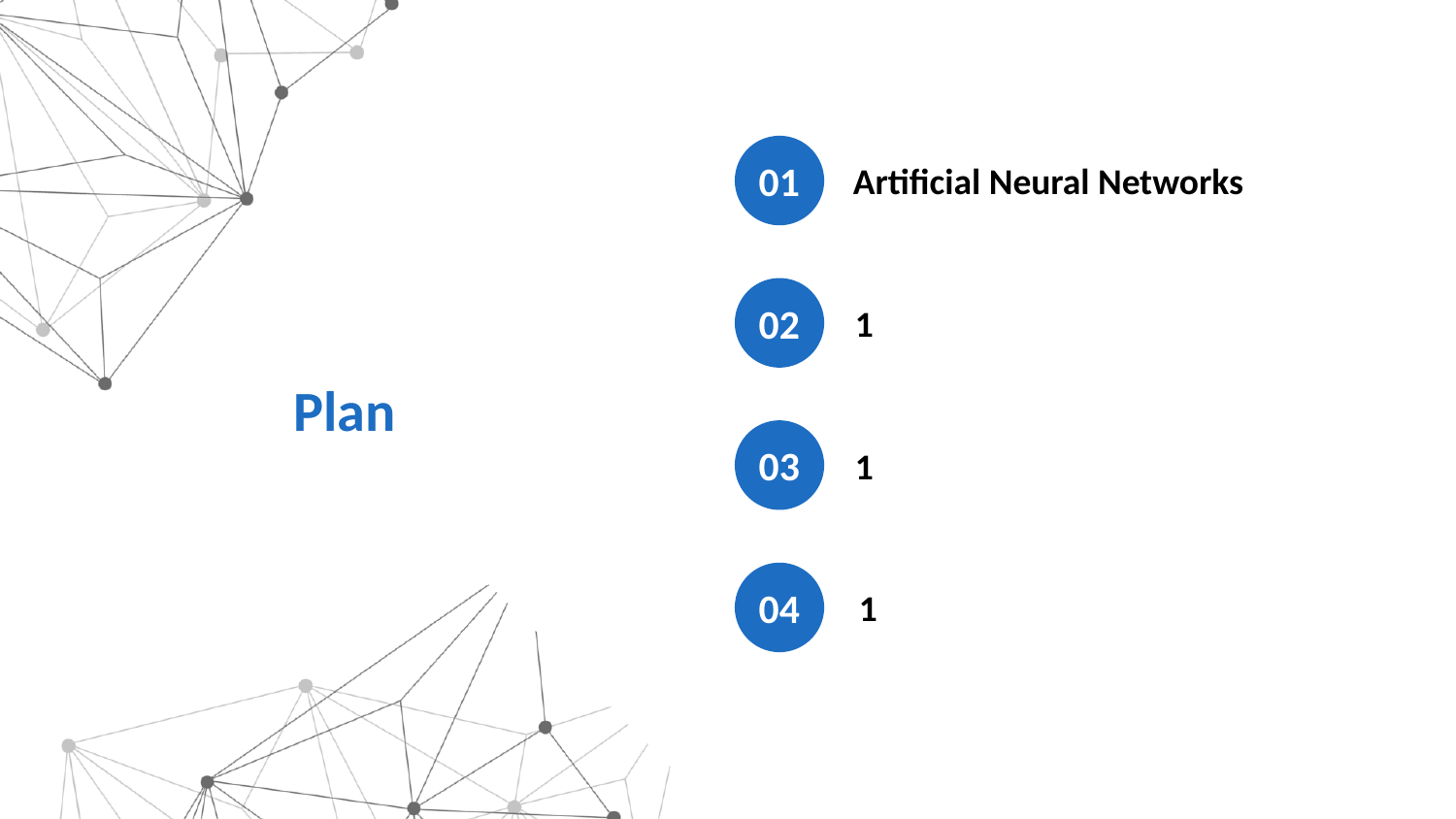

01
Artificial Neural Networks
02
1
Plan
03
1
04
1